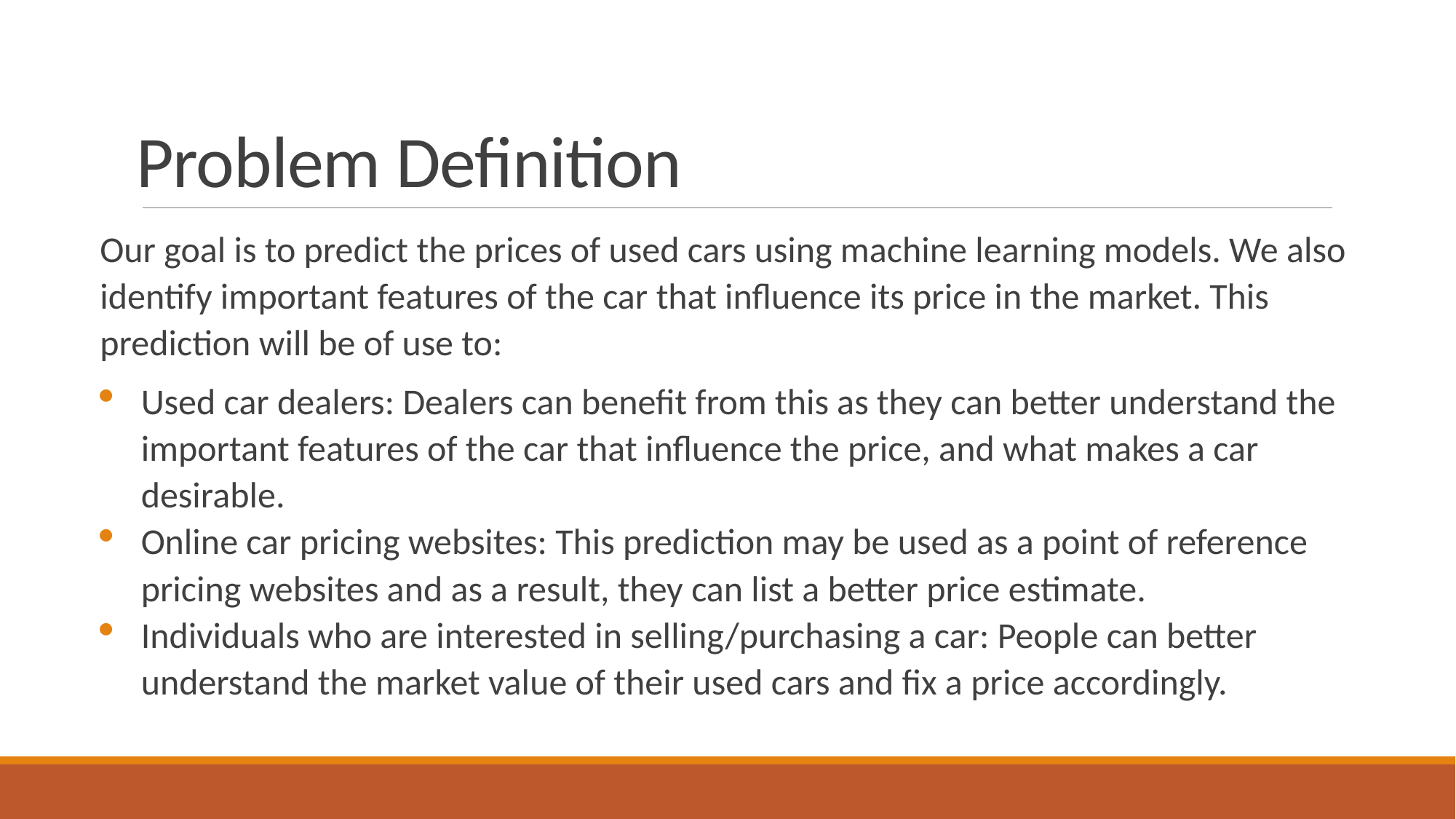

# Problem Definition
Our goal is to predict the prices of used cars using machine learning models. We also identify important features of the car that influence its price in the market. This prediction will be of use to:
Used car dealers: Dealers can benefit from this as they can better understand the important features of the car that influence the price, and what makes a car desirable.
Online car pricing websites: This prediction may be used as a point of reference pricing websites and as a result, they can list a better price estimate.
Individuals who are interested in selling/purchasing a car: People can better understand the market value of their used cars and fix a price accordingly.